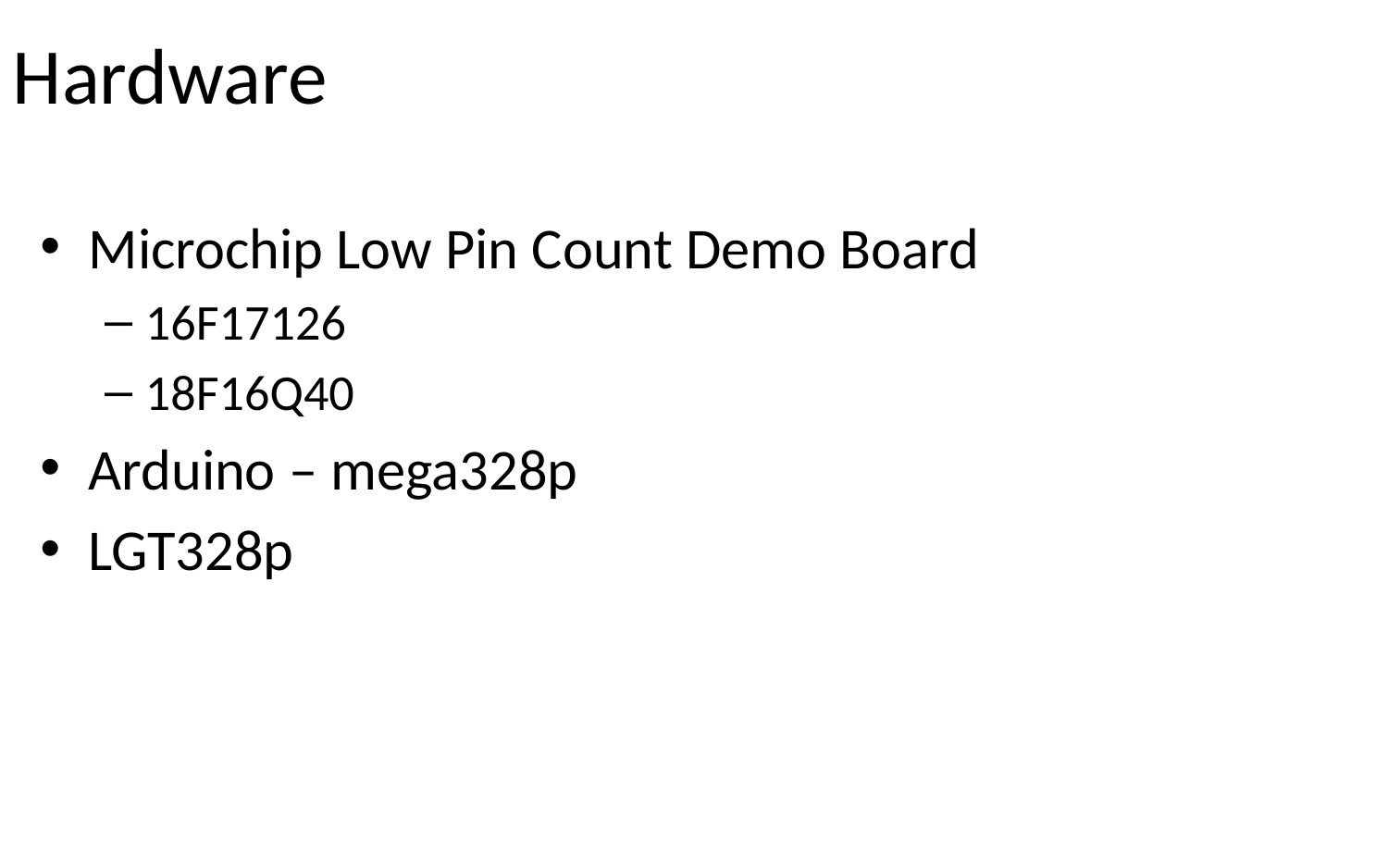

# Hardware
Microchip Low Pin Count Demo Board
16F17126
18F16Q40
Arduino – mega328p
LGT328p